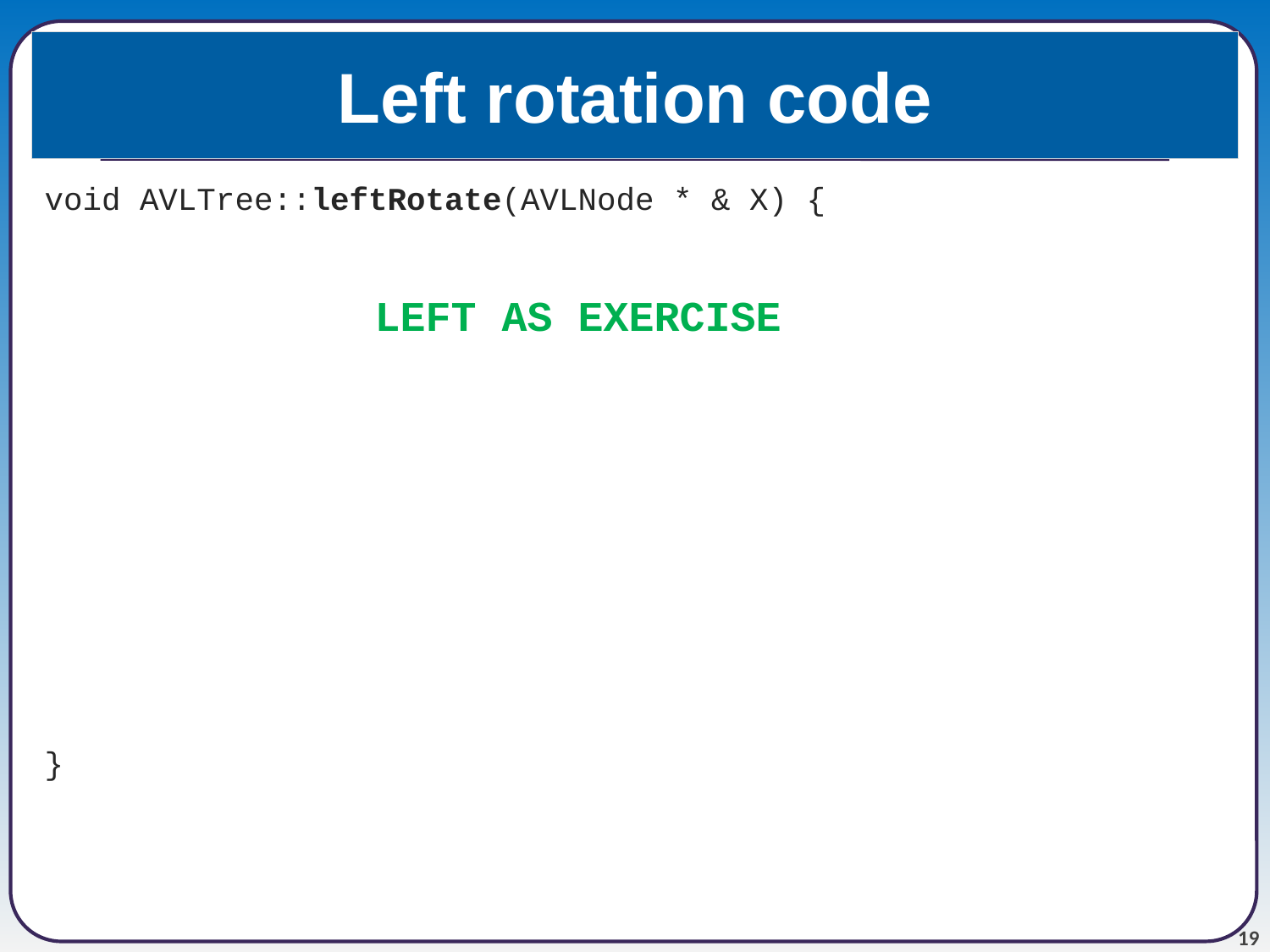

# Left rotation code
void AVLTree::leftRotate(AVLNode * & X) {

             LEFT AS EXERCISE

}